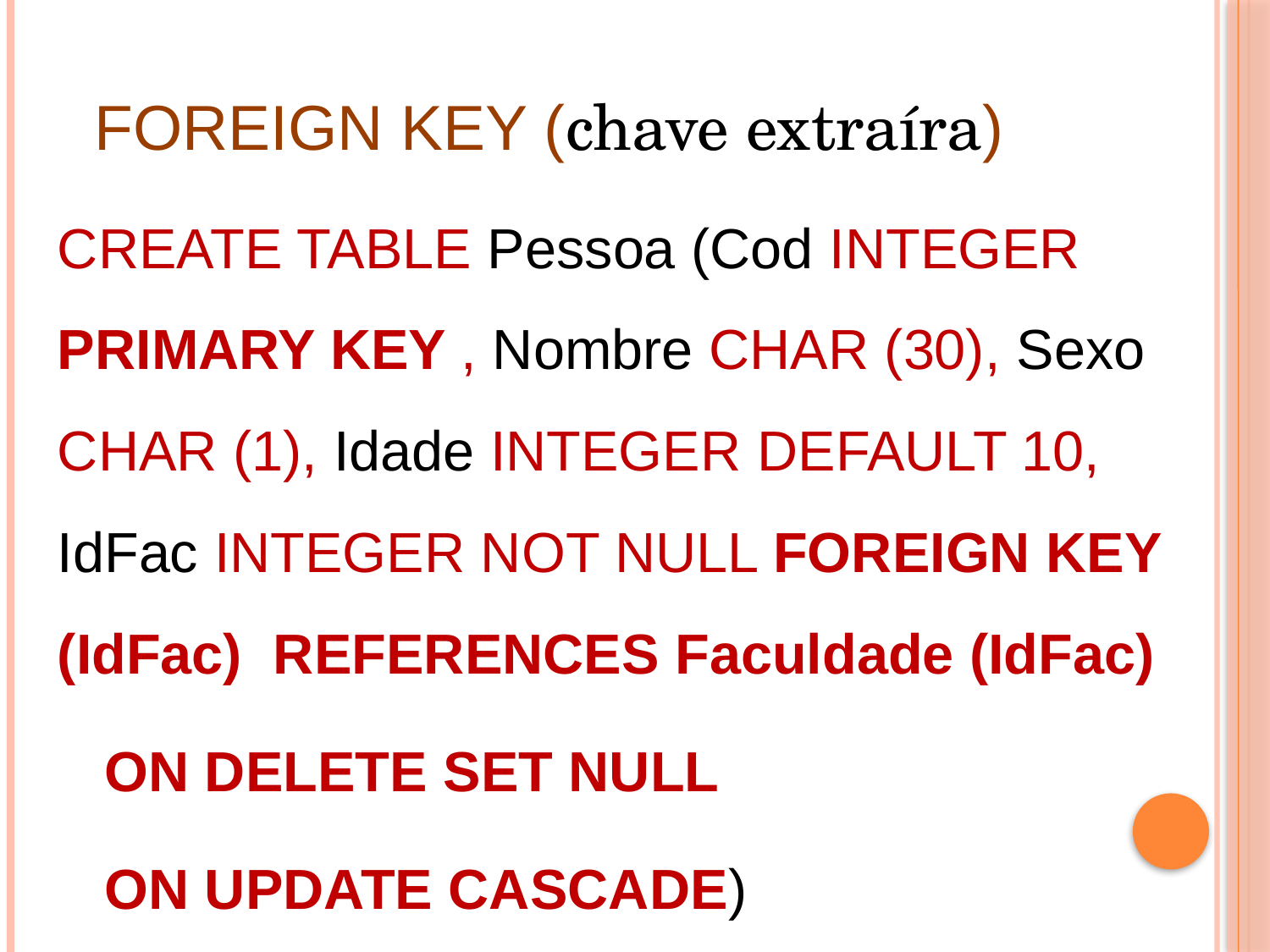

FOREIGN KEY (chave extraíra)
CREATE TABLE Pessoa (Cod INTEGER PRIMARY KEY , Nombre CHAR (30), Sexo CHAR (1), Idade INTEGER DEFAULT 10, IdFac INTEGER NOT NULL FOREIGN KEY (IdFac)  REFERENCES Faculdade (IdFac)
   ON DELETE SET NULL
   ON UPDATE CASCADE)